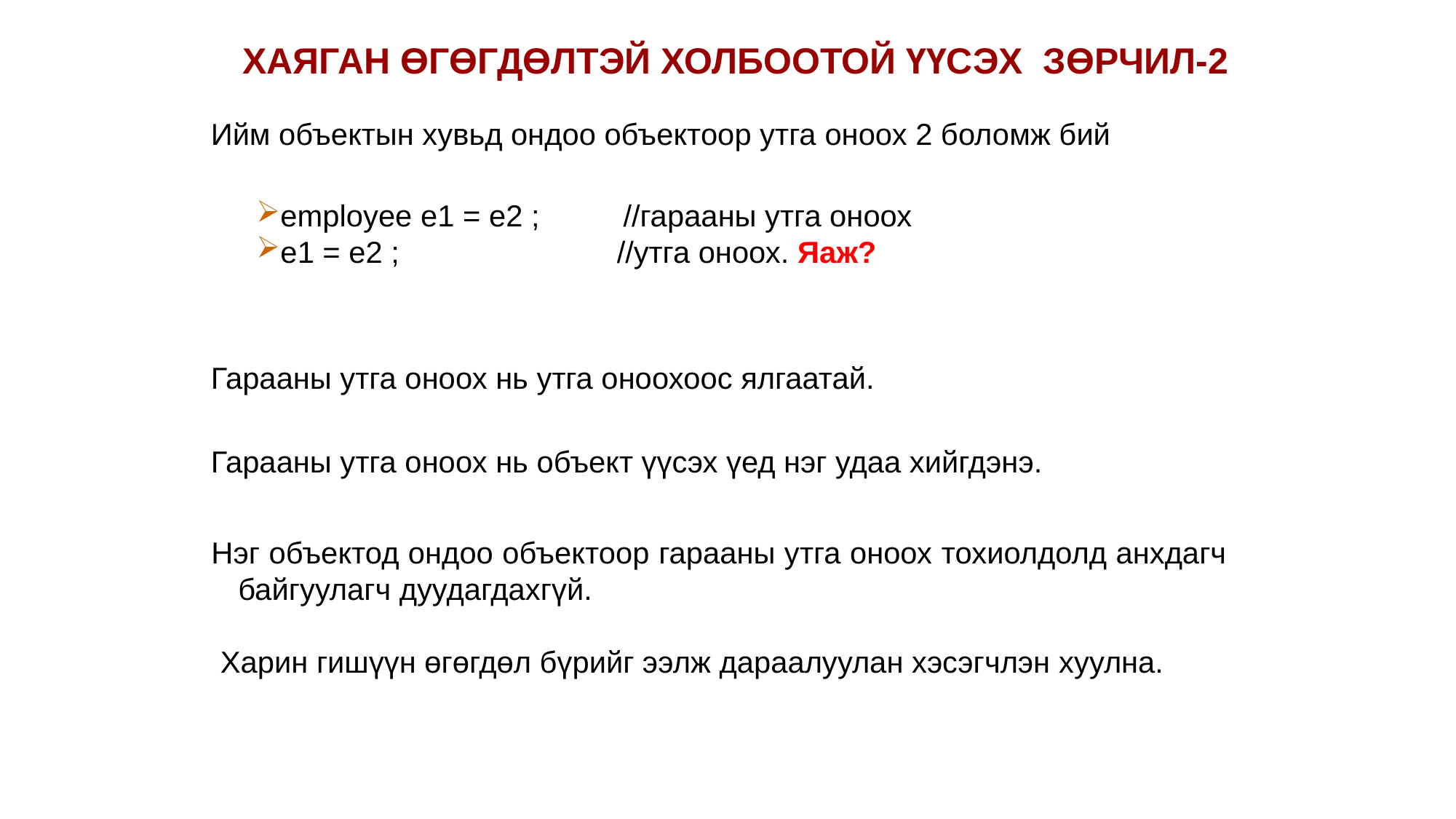

ХАЯГАН ӨГӨГДӨЛТЭЙ ХОЛБООТОЙ ҮҮСЭХ  ЗӨРЧИЛ-2
Ийм объектын хувьд ондоо объектоор утга оноох 2 боломж бий
employee е1 = е2 ;          //гарааны утга оноох
е1 = е2 ;                          //утга оноох. Яаж?
Гарааны утга оноох нь утга оноохоос ялгаатай.
Гарааны утга оноох нь объект үүсэх үед нэг удаа хийгдэнэ.
Нэг объектод ондоо объектоор гарааны утга оноох тохиолдолд анхдагч байгуулагч дуудагдахгүй.
Харин гишүүн өгөгдөл бүрийг ээлж дараалуулан хэсэгчлэн хуулна.